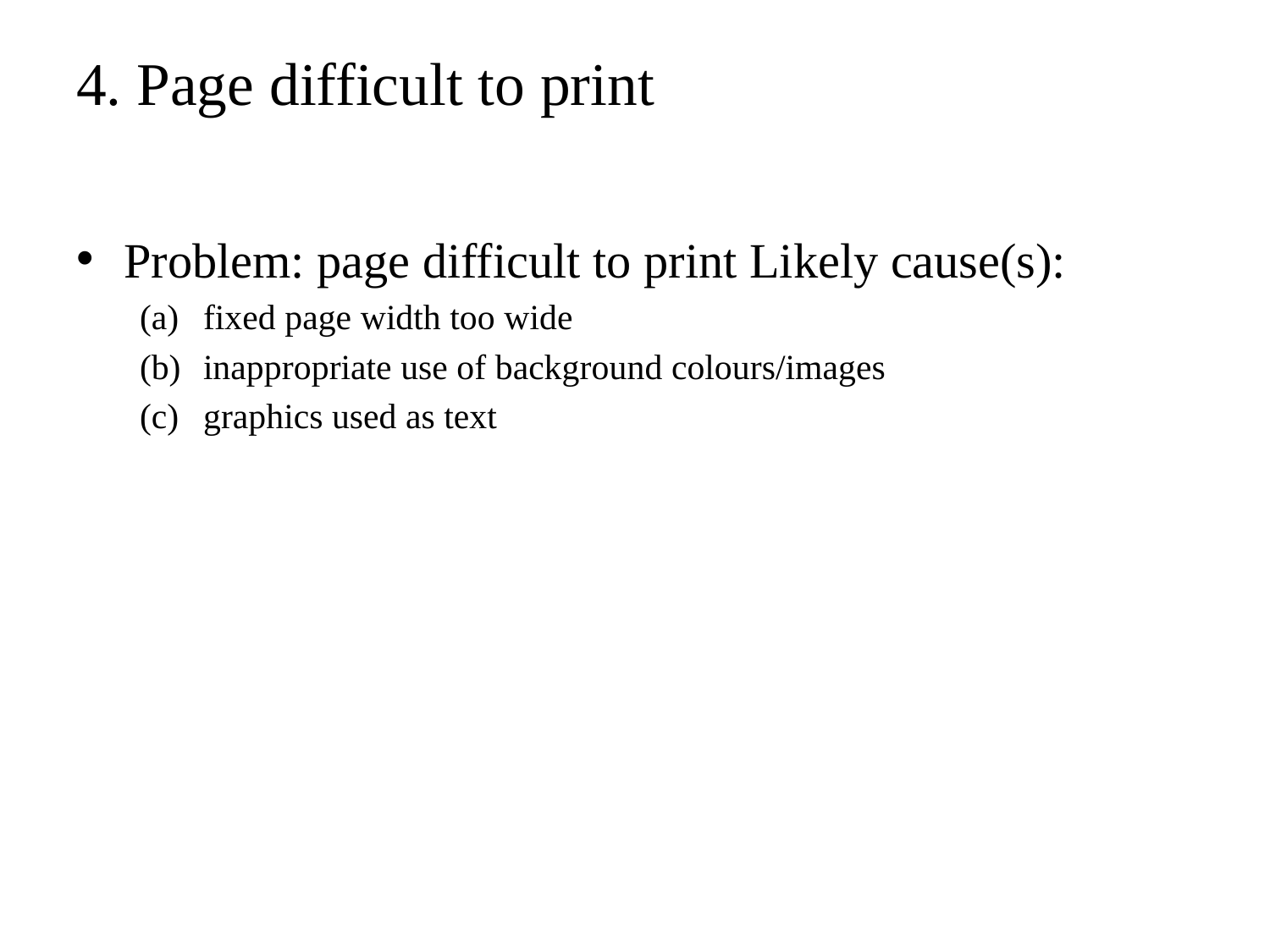

# 4. Page difficult to print
Problem: page difficult to print Likely cause(s):
fixed page width too wide
inappropriate use of background colours/images
graphics used as text